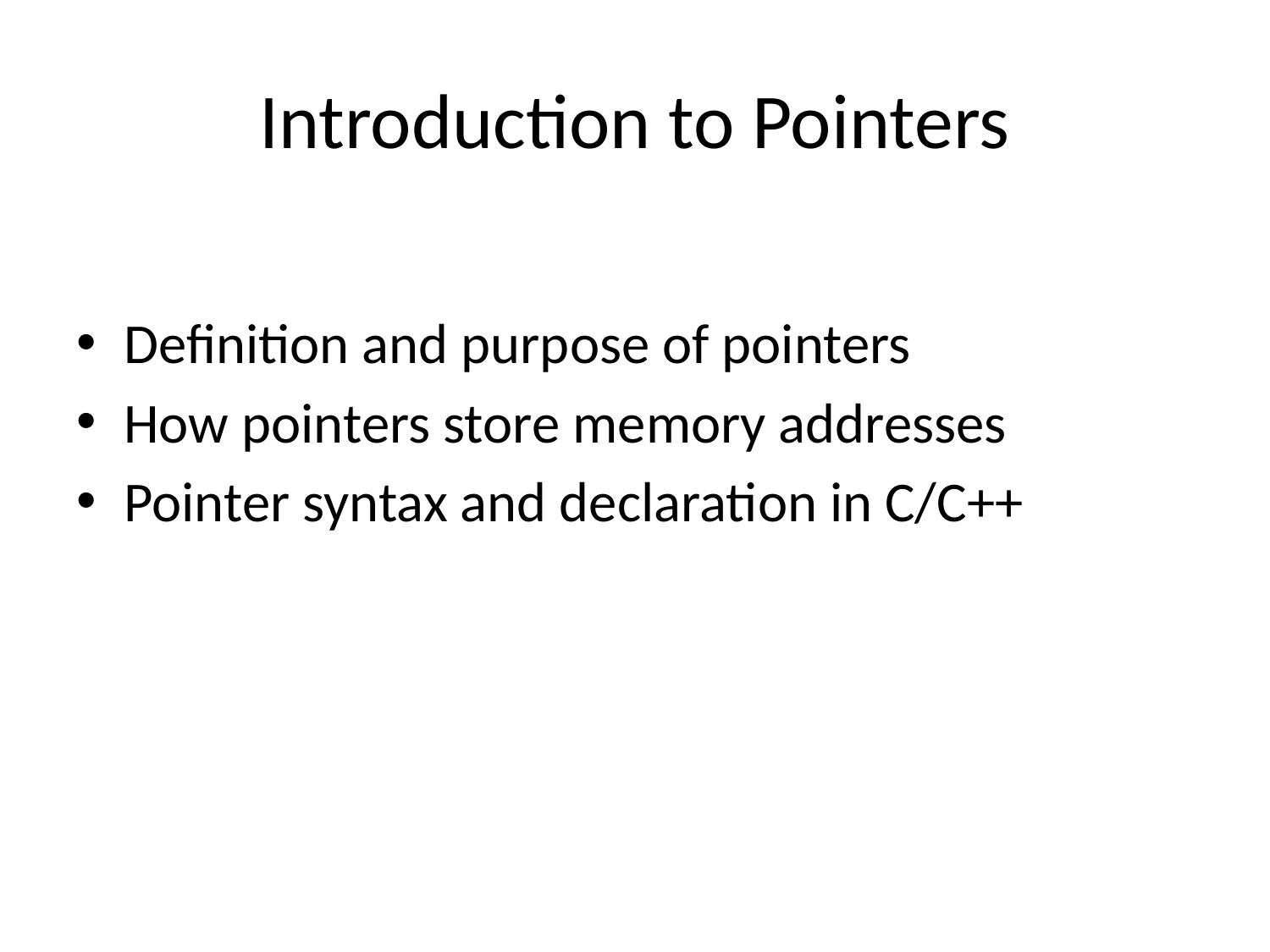

# Introduction to Pointers

Definition and purpose of pointers
How pointers store memory addresses
Pointer syntax and declaration in C/C++